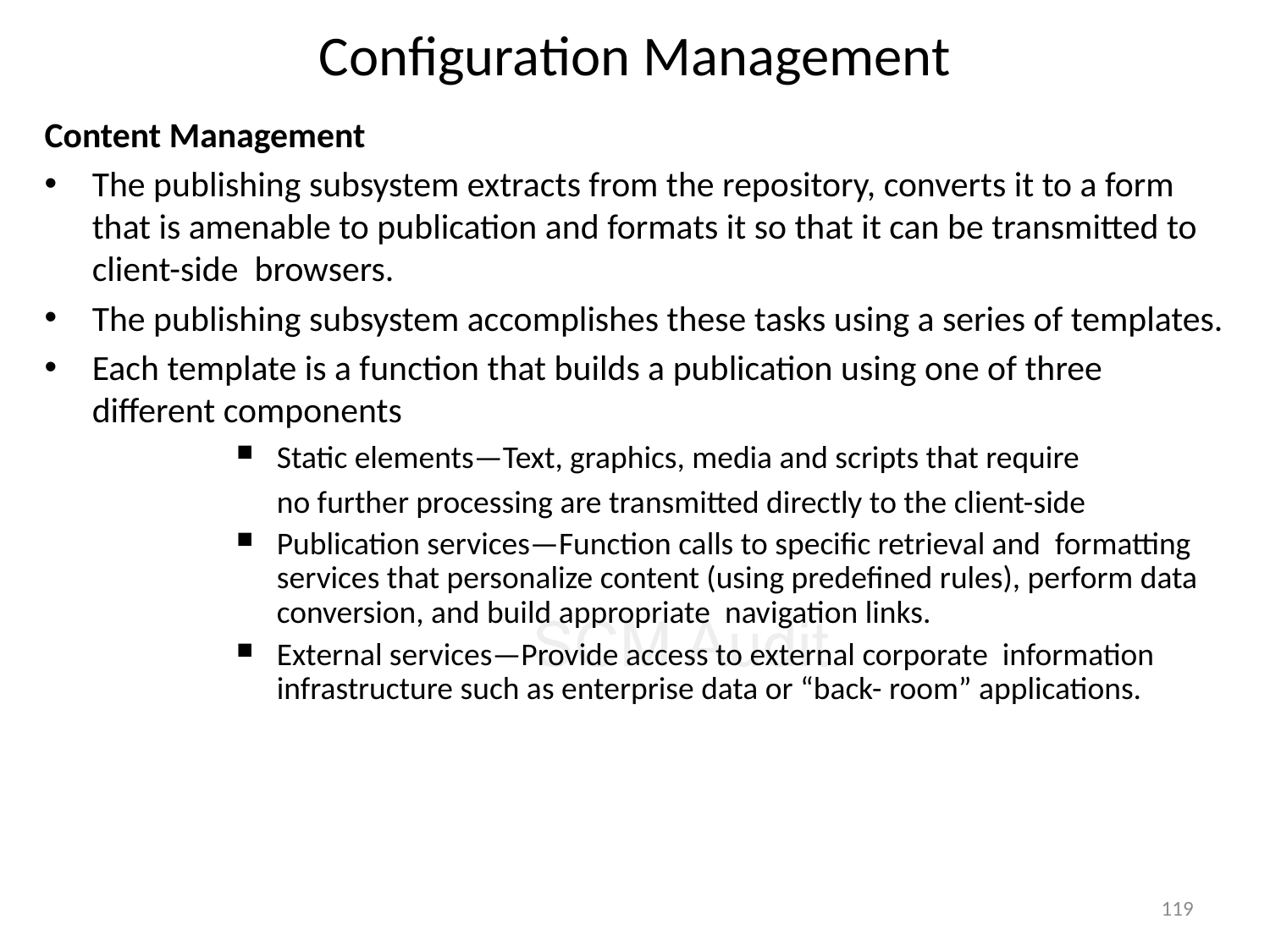

# Configuration Management
Content Management
The publishing subsystem extracts from the repository, converts it to a form that is amenable to publication and formats it so that it can be transmitted to client-side  browsers.
The publishing subsystem accomplishes these tasks using a series of templates.
Each template is a function that builds a publication using one of three different components
Static elements—Text, graphics, media and scripts that require
	no further processing are transmitted directly to the client-side
Publication services—Function calls to specific retrieval and  formatting services that personalize content (using predefined rules), perform data conversion, and build appropriate  navigation links.
External services—Provide access to external corporate  information infrastructure such as enterprise data or “back- room” applications.

119